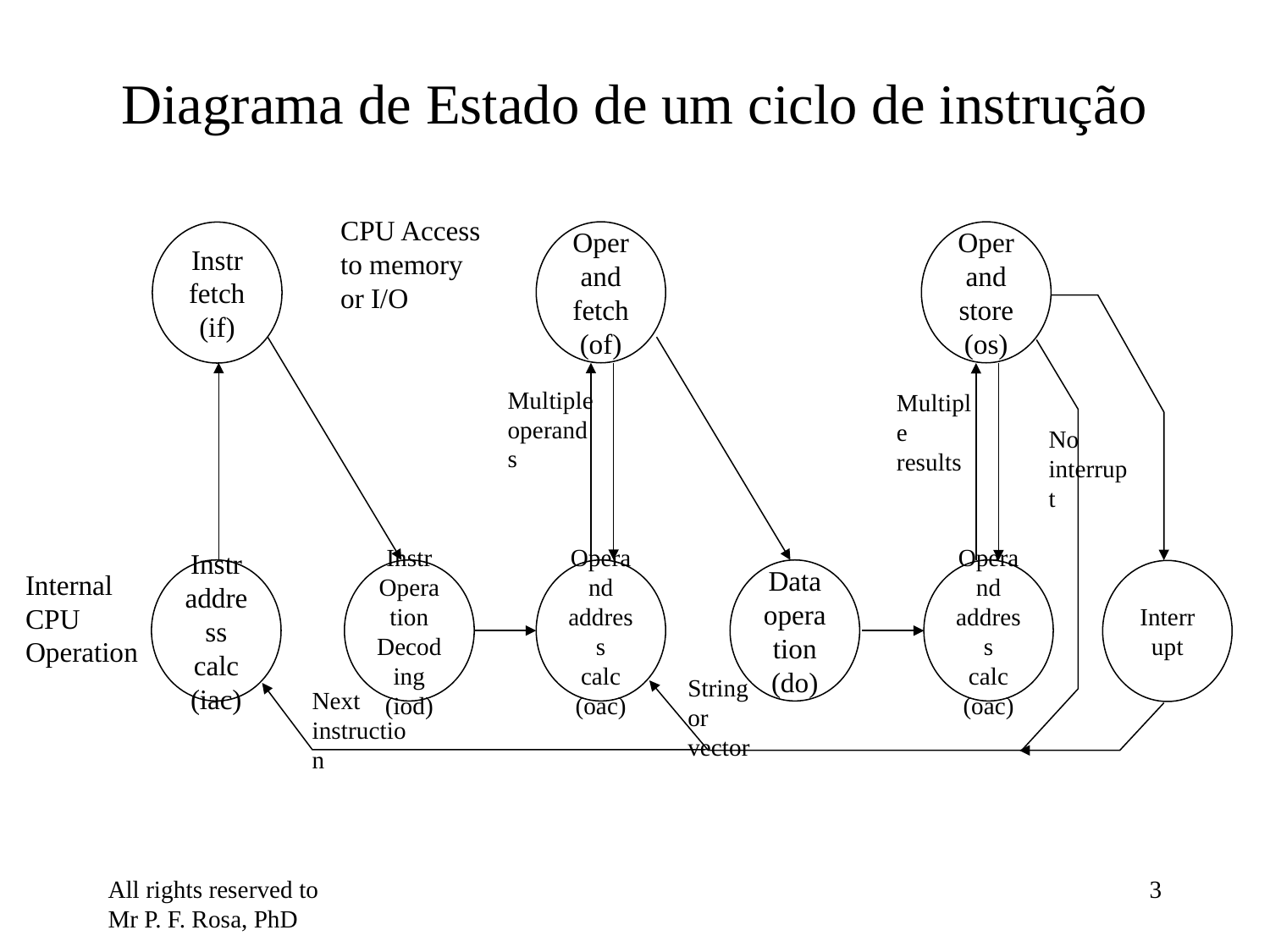

# Diagrama de Estado de um ciclo de instrução
CPU Access
to memory
or I/O
Operand
fetch
(of)
Operand
store
(os)
Instr
fetch
(if)

Multiple
operands
Multiple
results
No
interrupt
Instr
address
calc
(iac)
Instr
Operation
Decoding
(iod)
Operand
address
calc
(oac)
Data
operation
(do)
Operand
address
calc
(oac)
Internal
CPU
Operation
Interrupt
String
or vector
Next
instruction

All rights reserved to Mr P. F. Rosa, PhD
3